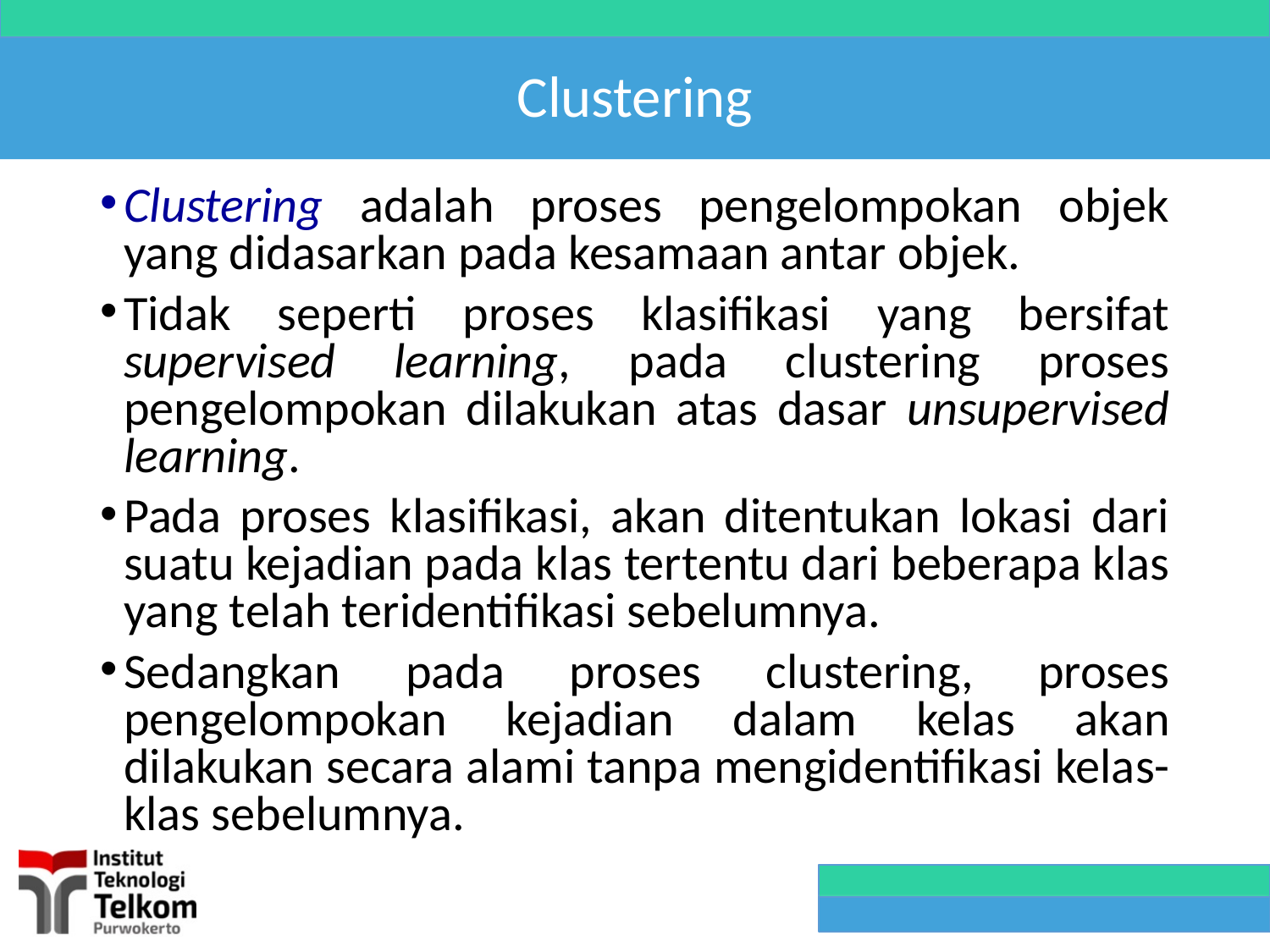

# Clustering
Clustering adalah proses pengelompokan objek yang didasarkan pada kesamaan antar objek.
Tidak seperti proses klasifikasi yang bersifat supervised learning, pada clustering proses pengelompokan dilakukan atas dasar unsupervised learning.
Pada proses klasifikasi, akan ditentukan lokasi dari suatu kejadian pada klas tertentu dari beberapa klas yang telah teridentifikasi sebelumnya.
Sedangkan pada proses clustering, proses pengelompokan kejadian dalam kelas akan dilakukan secara alami tanpa mengidentifikasi kelas-klas sebelumnya.